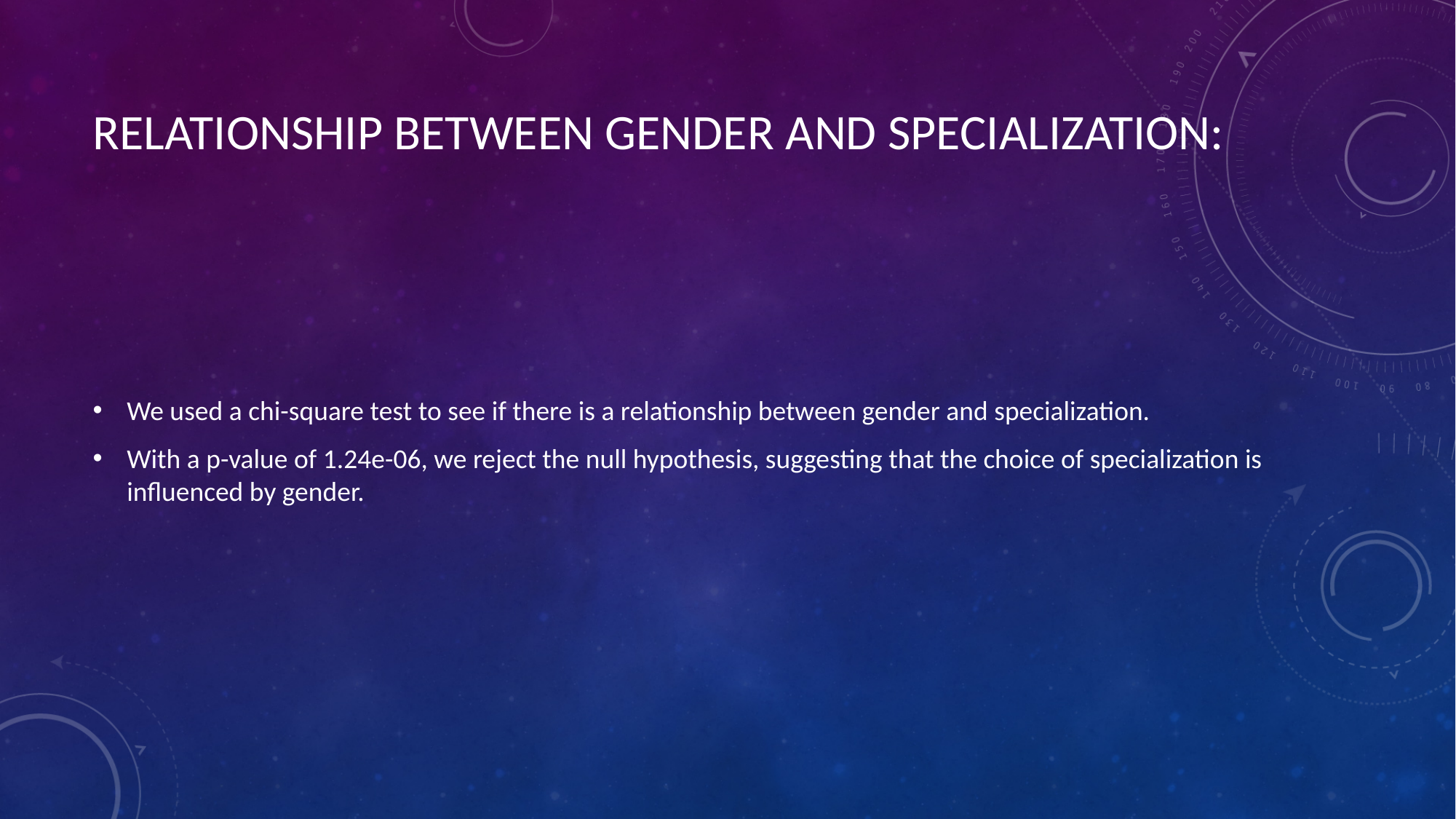

# Relationship Between Gender and Specialization:
We used a chi-square test to see if there is a relationship between gender and specialization.
With a p-value of 1.24e-06, we reject the null hypothesis, suggesting that the choice of specialization is influenced by gender.